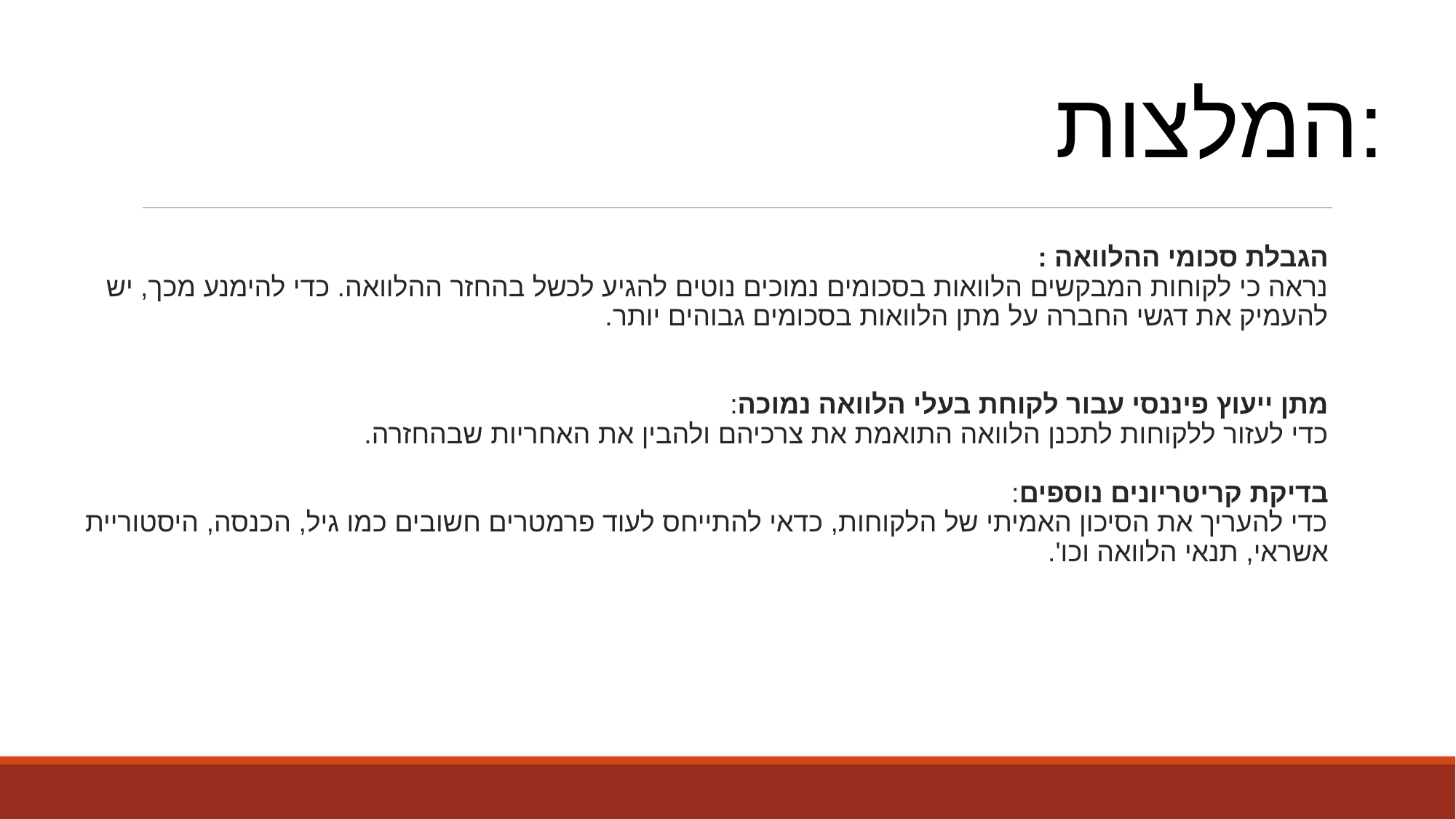

המלצות:
הגבלת סכומי ההלוואה :
נראה כי לקוחות המבקשים הלוואות בסכומים נמוכים נוטים להגיע לכשל בהחזר ההלוואה. כדי להימנע מכך, יש להעמיק את דגשי החברה על מתן הלוואות בסכומים גבוהים יותר.
מתן ייעוץ פיננסי עבור לקוחת בעלי הלוואה נמוכה:
כדי לעזור ללקוחות לתכנן הלוואה התואמת את צרכיהם ולהבין את האחריות שבהחזרה.
בדיקת קריטריונים נוספים:
כדי להעריך את הסיכון האמיתי של הלקוחות, כדאי להתייחס לעוד פרמטרים חשובים כמו גיל, הכנסה, היסטוריית אשראי, תנאי הלוואה וכו'.